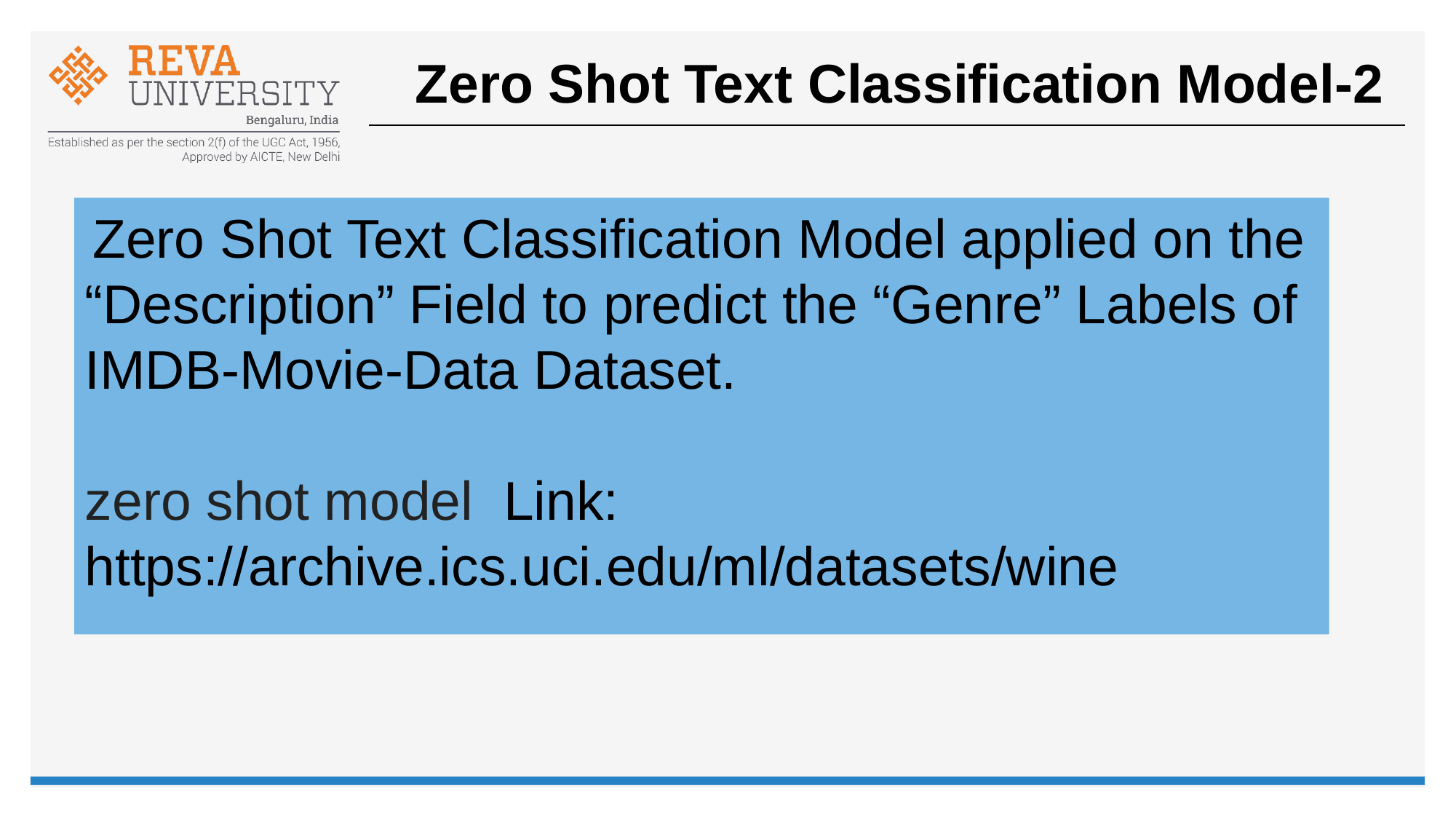

# Zero Shot Text Classification Model-2
 Zero Shot Text Classification Model applied on the “Description” Field to predict the “Genre” Labels of IMDB-Movie-Data Dataset.

zero shot model  Link: https://archive.ics.uci.edu/ml/datasets/wine